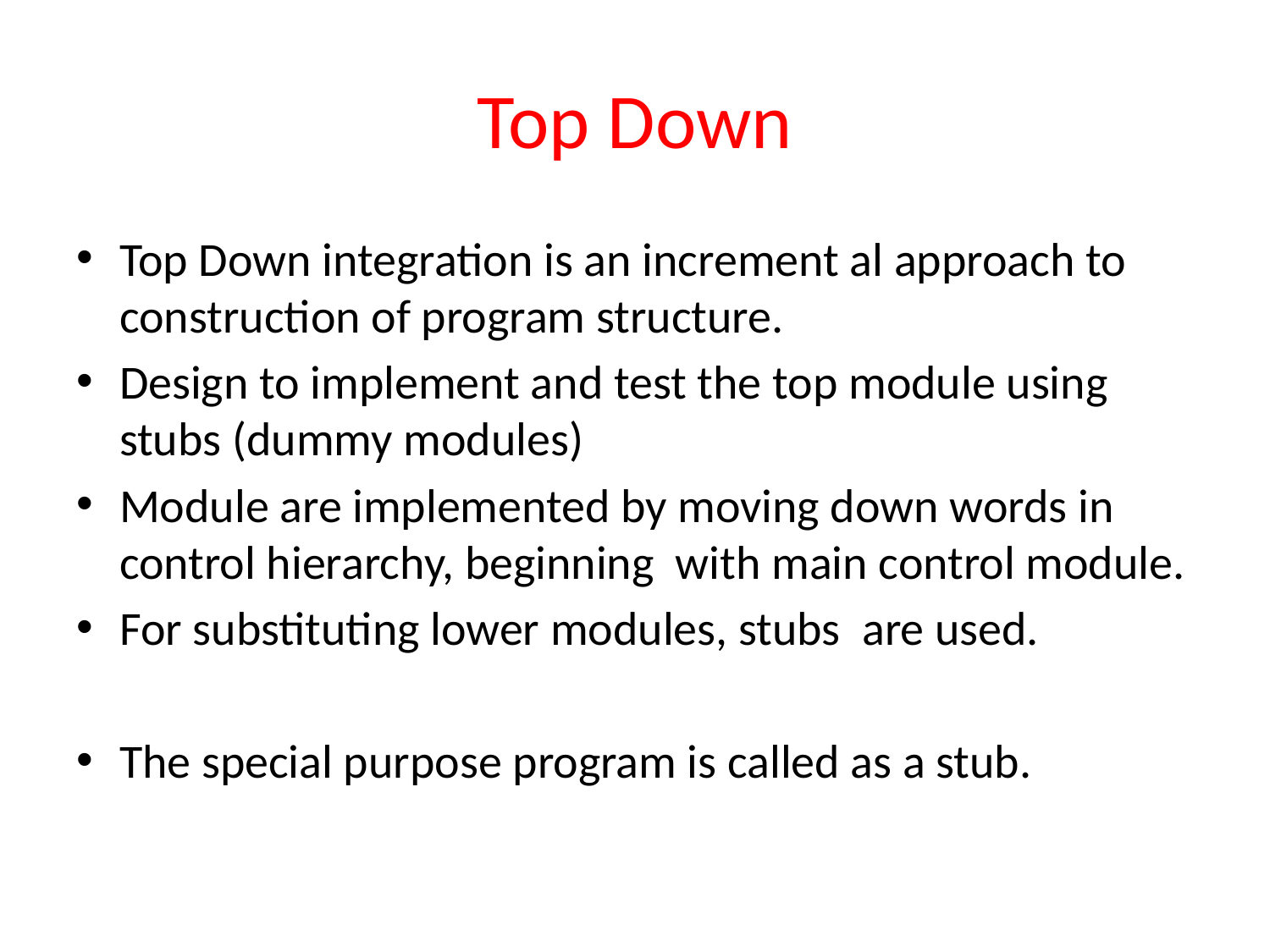

# Top Down
Top Down integration is an increment al approach to construction of program structure.
Design to implement and test the top module using stubs (dummy modules)
Module are implemented by moving down words in control hierarchy, beginning  with main control module.
For substituting lower modules, stubs  are used.

The special purpose program is called as a stub.